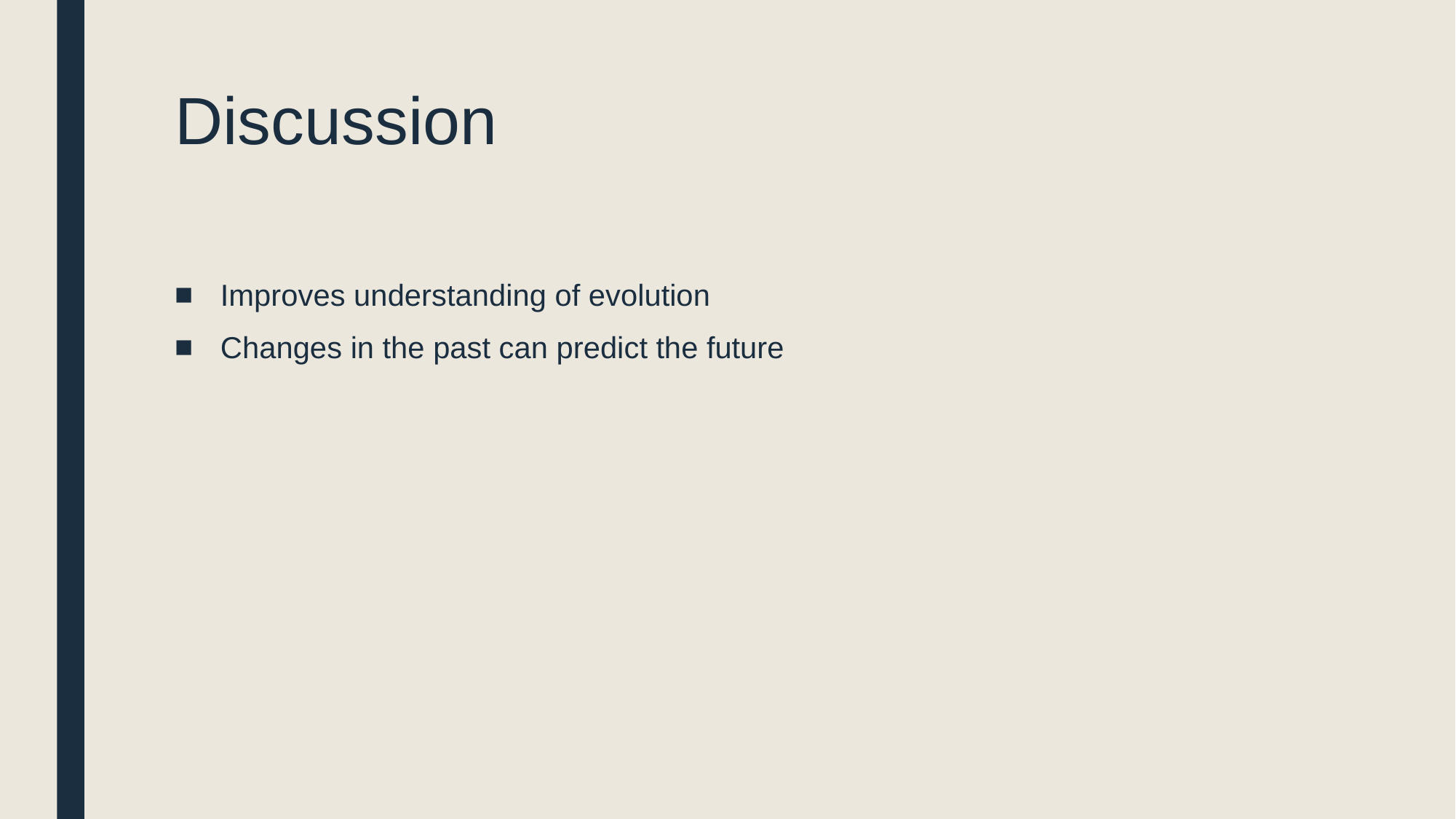

# Discussion
Improves understanding of evolution
Changes in the past can predict the future